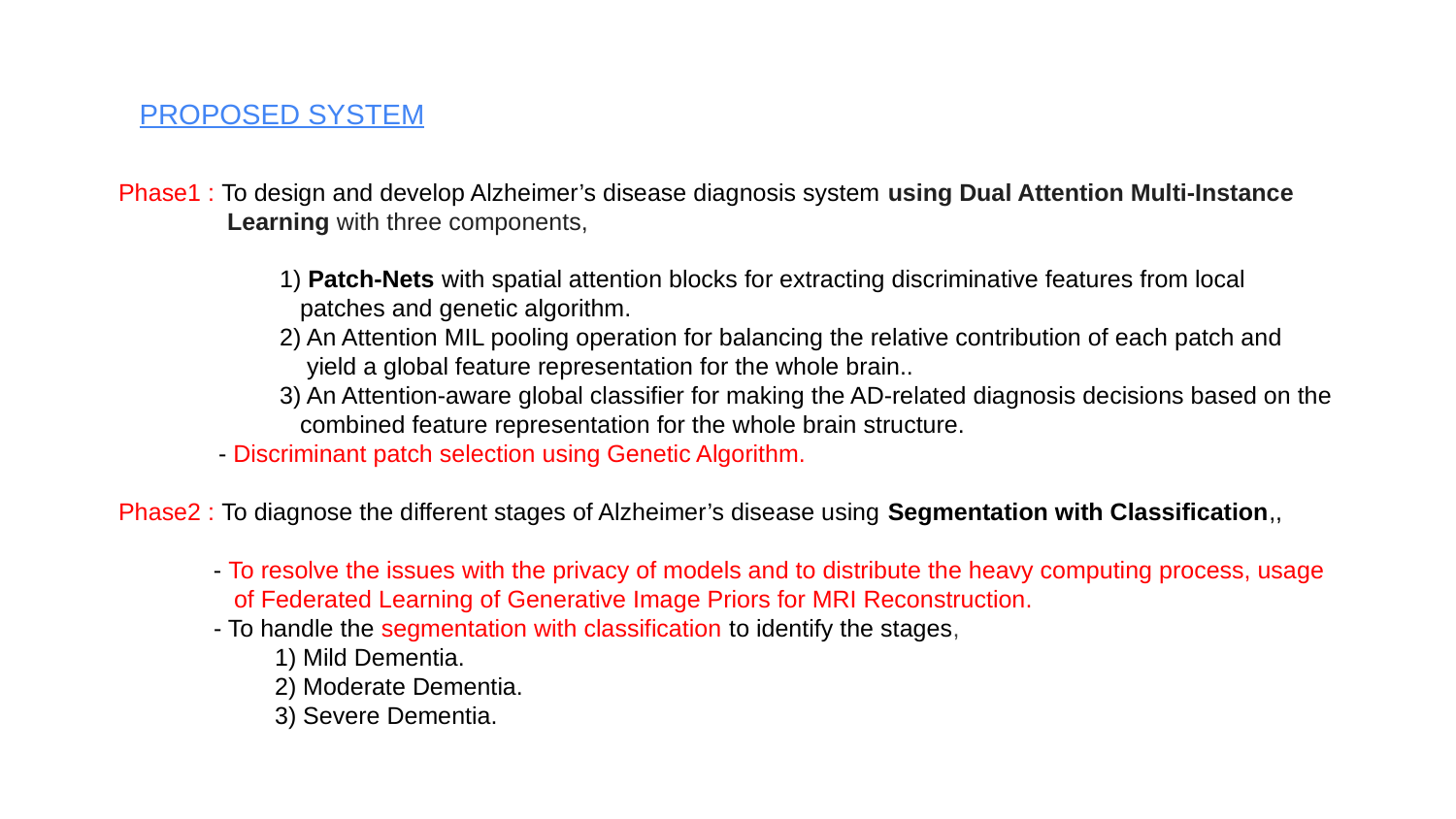

PROPOSED SYSTEM
Phase1 : To design and develop Alzheimer’s disease diagnosis system using Dual Attention Multi-Instance
                Learning with three components,

             1) Patch-Nets with spatial attention blocks for extracting discriminative features from local
                patches and genetic algorithm.
             2) An Attention MIL pooling operation for balancing the relative contribution of each patch and
                 yield a global feature representation for the whole brain..
             3) An Attention-aware global classifier for making the AD-related diagnosis decisions based on the
                combined feature representation for the whole brain structure.
    - Discriminant patch selection using Genetic Algorithm.

Phase2 : To diagnose the different stages of Alzheimer’s disease using Segmentation with Classification,,

              - To resolve the issues with the privacy of models and to distribute the heavy computing process, usage
                 of Federated Learning of Generative Image Priors for MRI Reconstruction.
              - To handle the segmentation with classification to identify the stages,
                       1) Mild Dementia.
                       2) Moderate Dementia.
                       3) Severe Dementia.